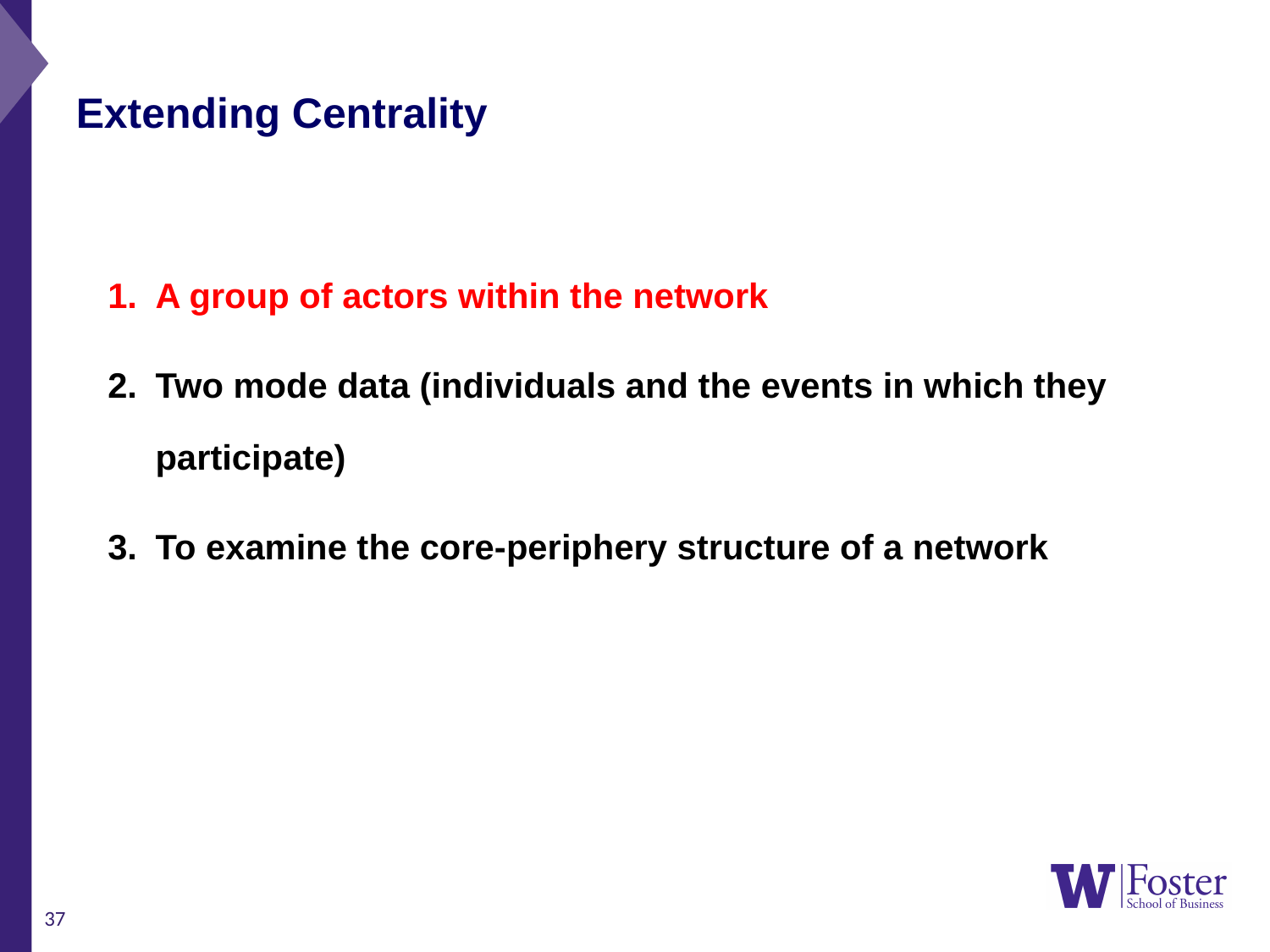

Extending Centrality

A group of actors within the network
Two mode data (individuals and the events in which they participate)
To examine the core-periphery structure of a network

37